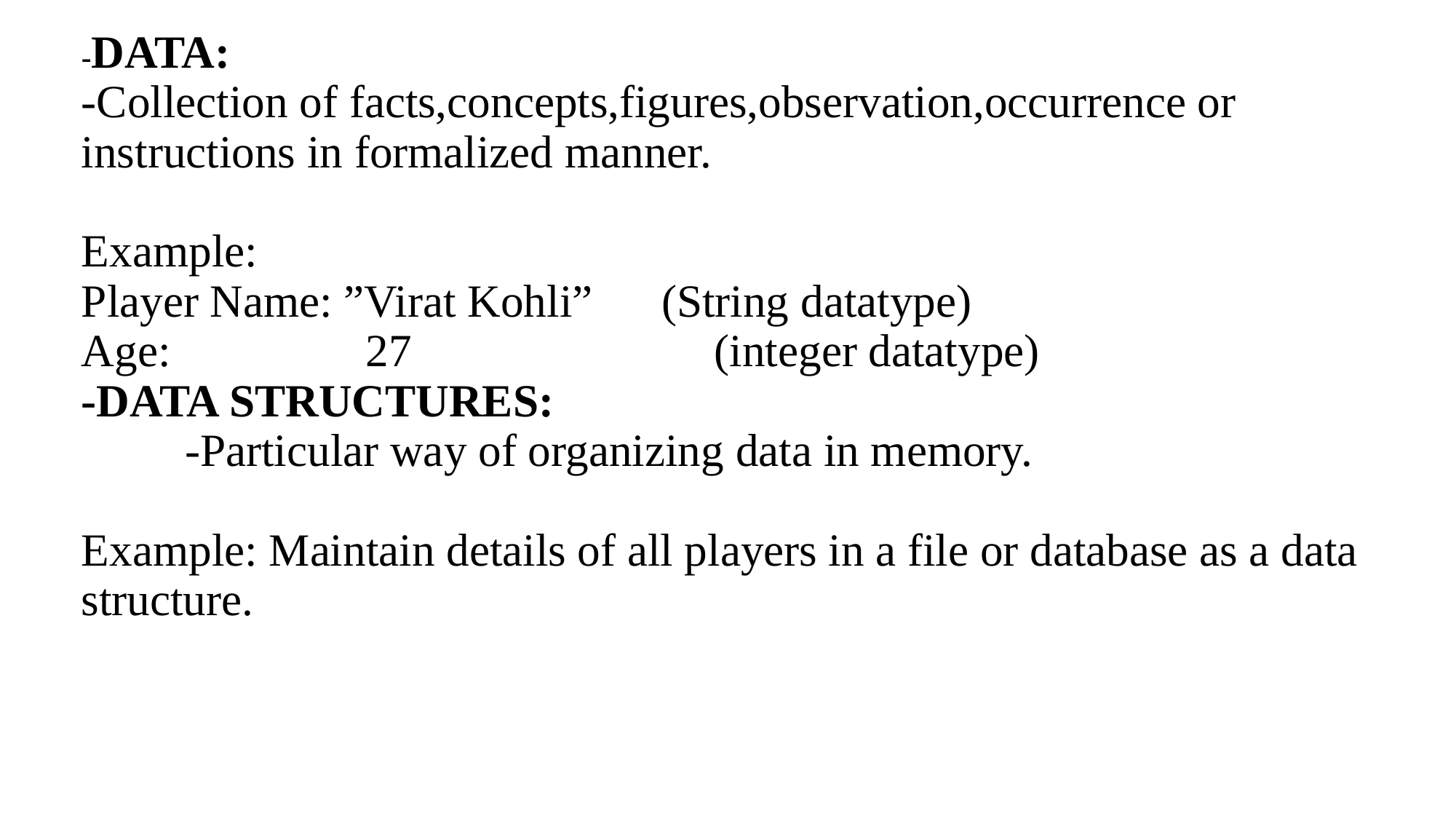

# -DATA: -Collection of facts,concepts,figures,observation,occurrence or instructions in formalized manner. Example: Player Name: ”Virat Kohli”      (String datatype) Age:                 27		          (integer datatype) -DATA STRUCTURES: -Particular way of organizing data in memory. Example: Maintain details of all players in a file or database as a data structure.